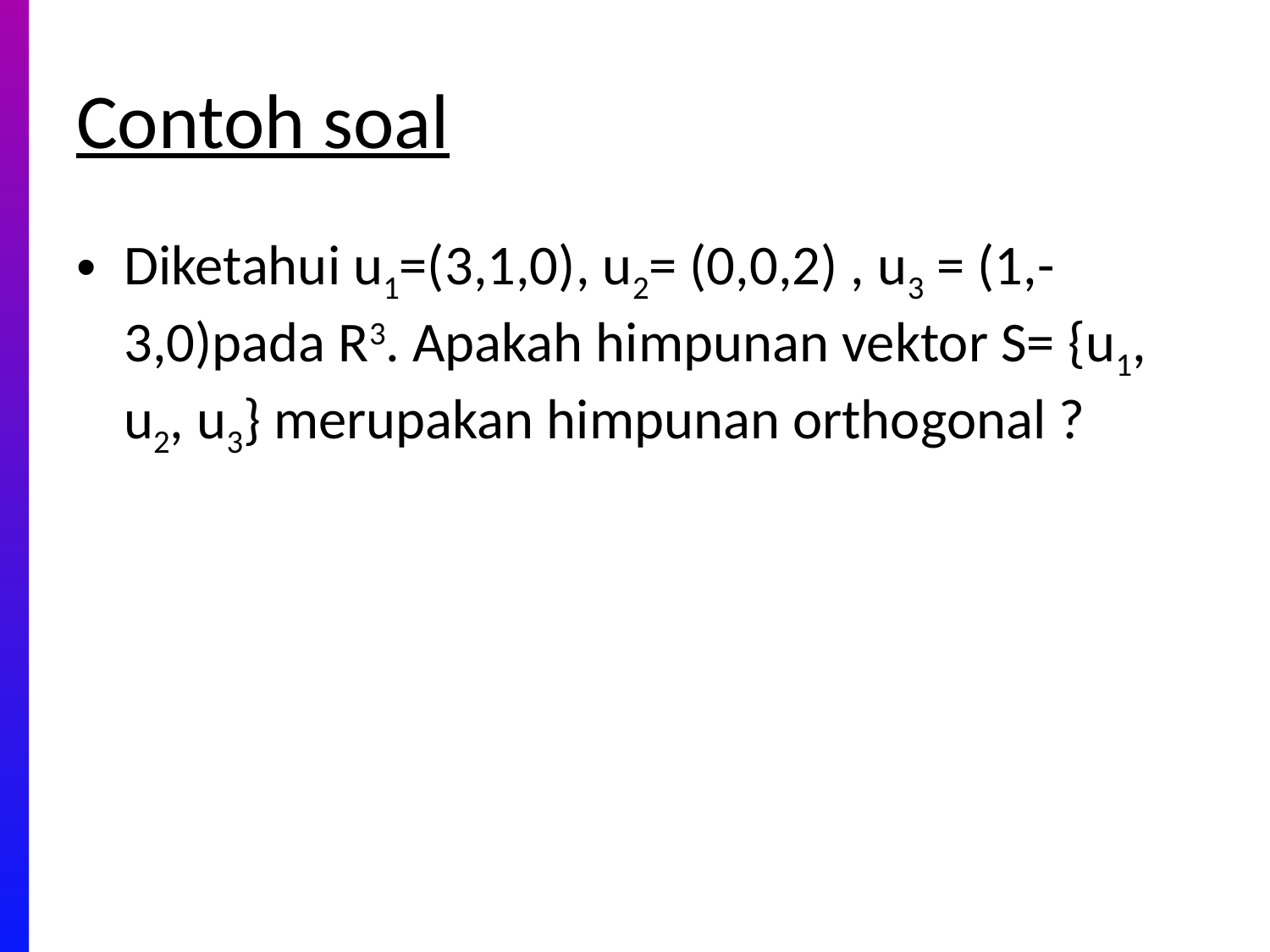

# Contoh soal
Diketahui u1=(3,1,0), u2= (0,0,2) , u3 = (1,-3,0)pada R3. Apakah himpunan vektor S= {u1, u2, u3} merupakan himpunan orthogonal ?